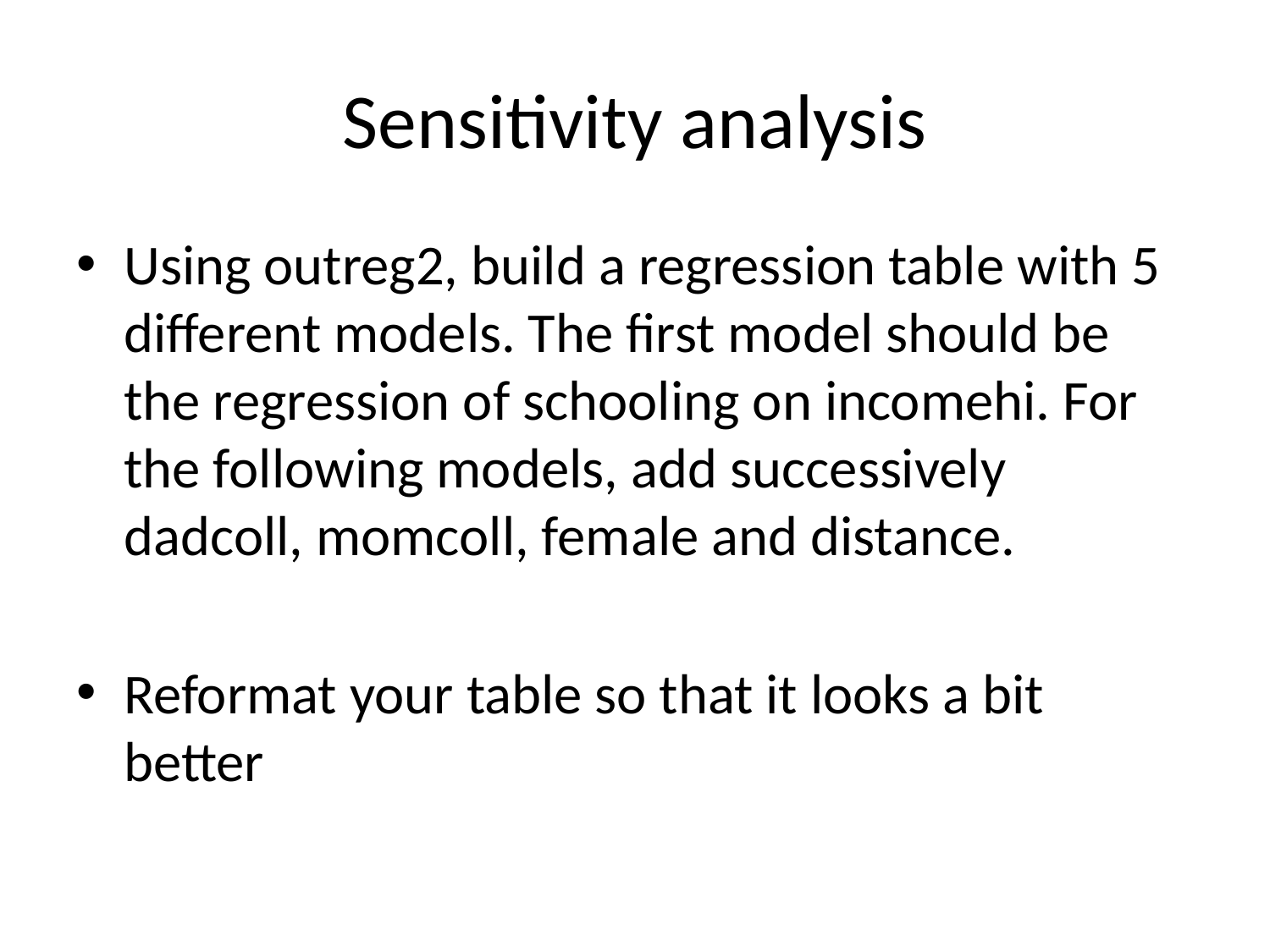

# Sensitivity analysis
Using outreg2, build a regression table with 5 different models. The first model should be the regression of schooling on incomehi. For the following models, add successively dadcoll, momcoll, female and distance.

Reformat your table so that it looks a bit better